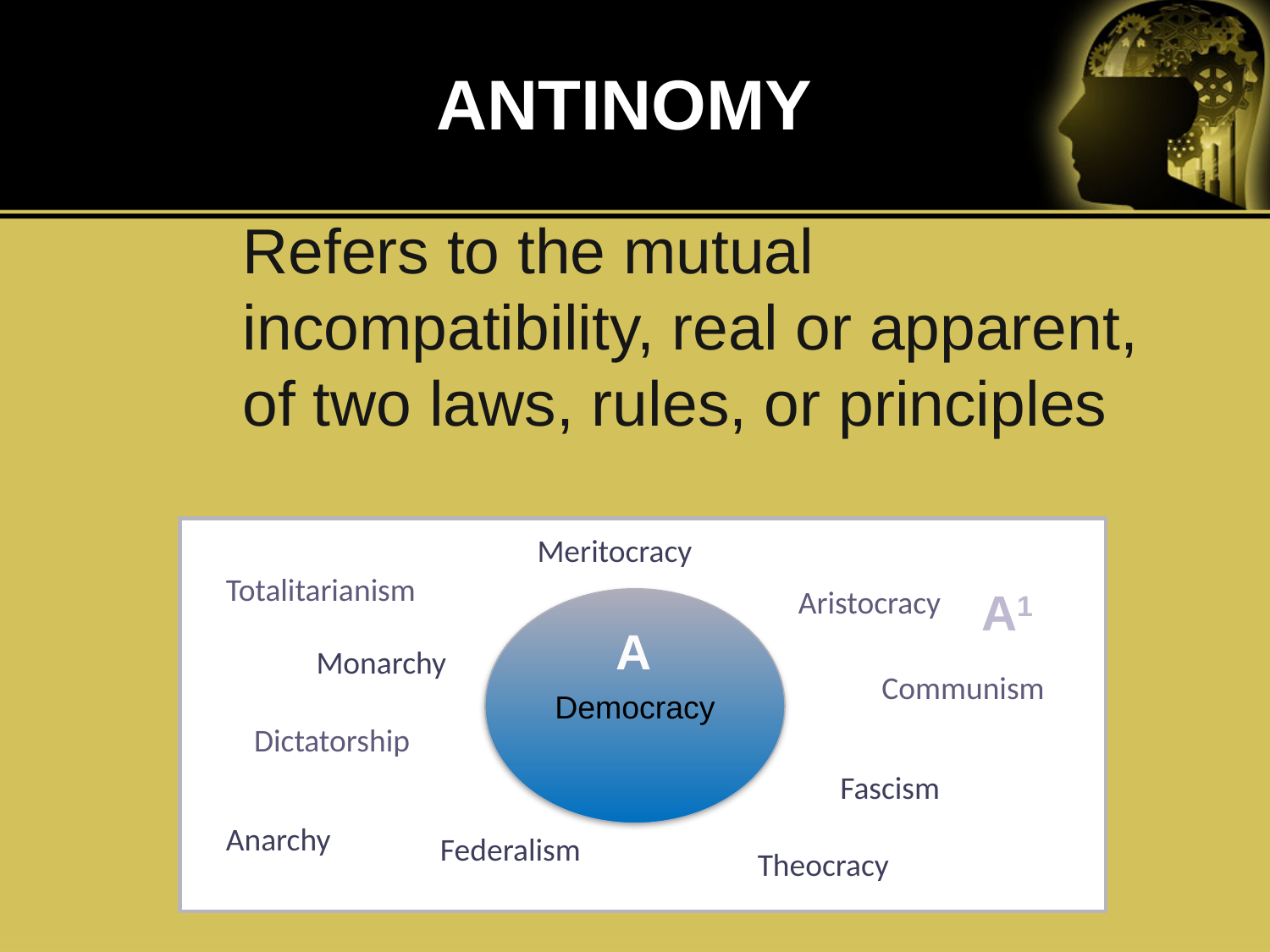

ANTINOMY
Refers to the mutual incompatibility, real or apparent, of two laws, rules, or principles

Meritocracy
Totalitarianism
Aristocracy
Democracy
Monarchy
Communism
Dictatorship
Fascism
Anarchy
Federalism
Theocracy
A1
A